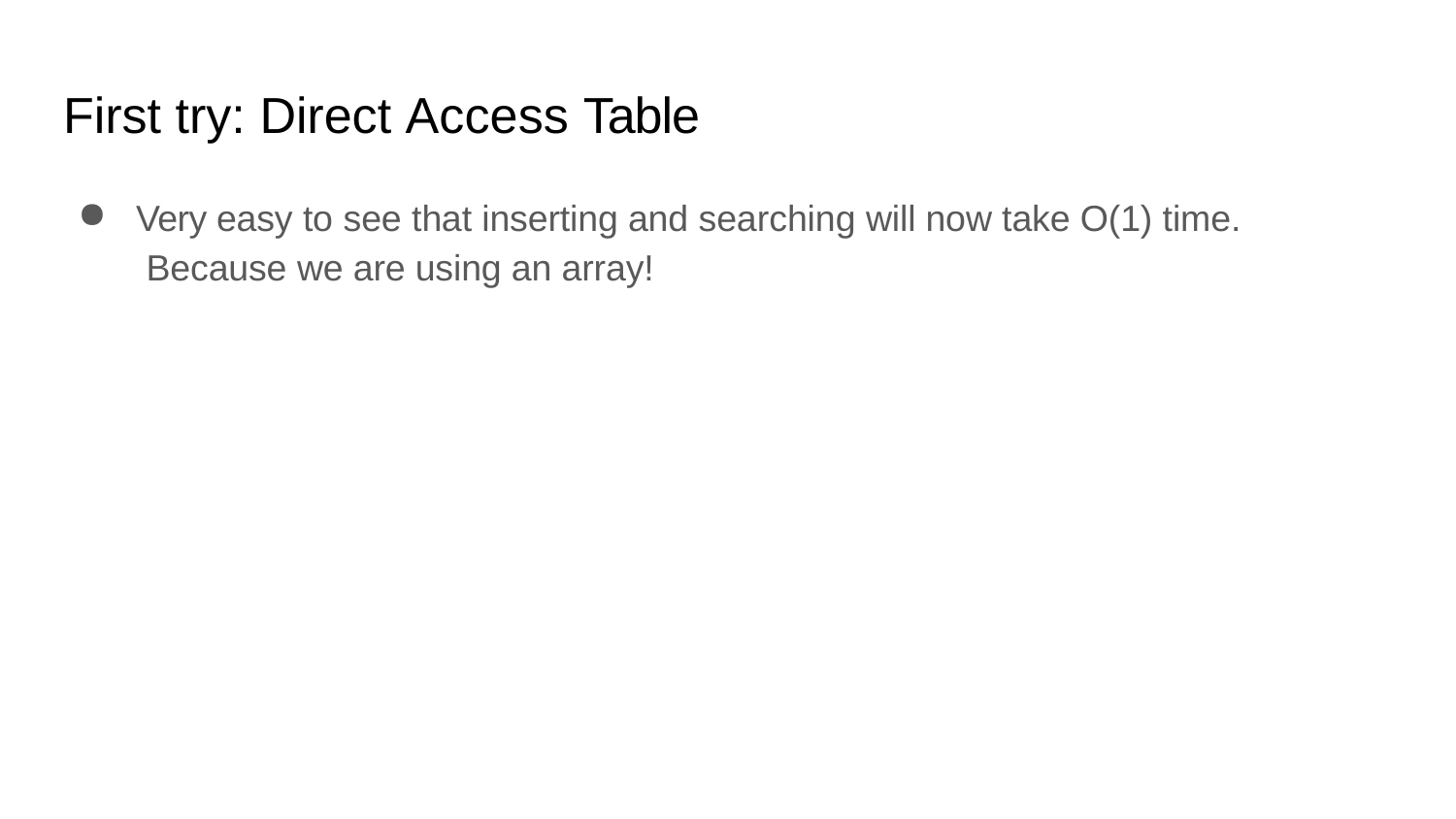

# First try: Direct Access Table
Very easy to see that inserting and searching will now take O(1) time.  Because we are using an array!